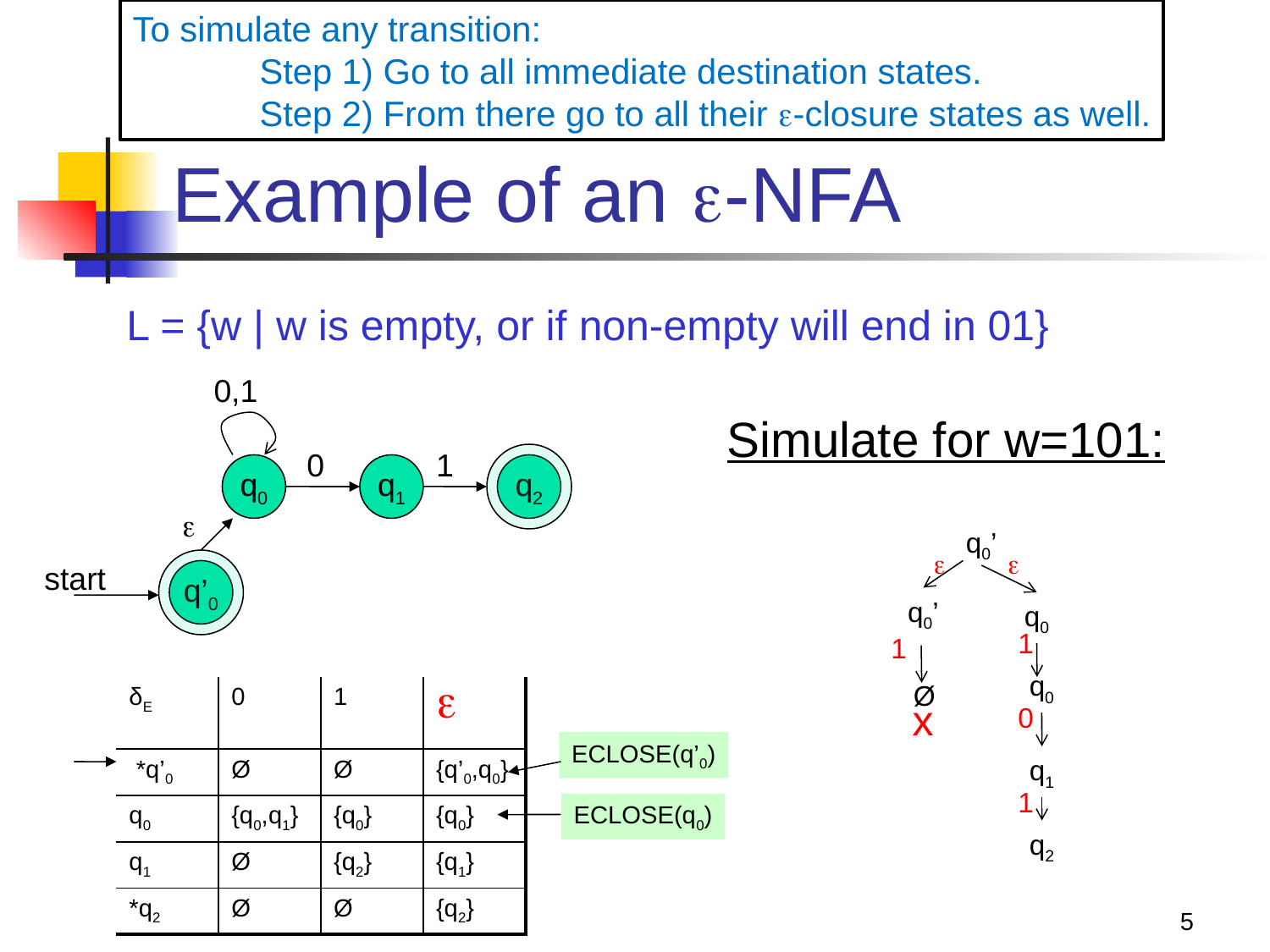

To simulate any transition:
	Step 1) Go to all immediate destination states.
	Step 2) From there go to all their ε-closure states as well.
# Example of an ε-NFA
L = {w | w is empty, or if non-empty will end in 01}
0,1

0
1

q0
q1
q2

Simulate for w=101:

ε

q’0
q0’
ε
ε
q0’
q0
start

1
1
q0
Ø
| δE | 0 | 1 | ε |
| --- | --- | --- | --- |
| \*q’0 | Ø | Ø | {q’0,q0} |
| q0 | {q0,q1} | {q0} | {q0} |
| q1 | Ø | {q2} | {q1} |
| \*q2 | Ø | Ø | {q2} |
x
0
q1
ECLOSE(q’0)

ECLOSE(q0)

1
q2
5